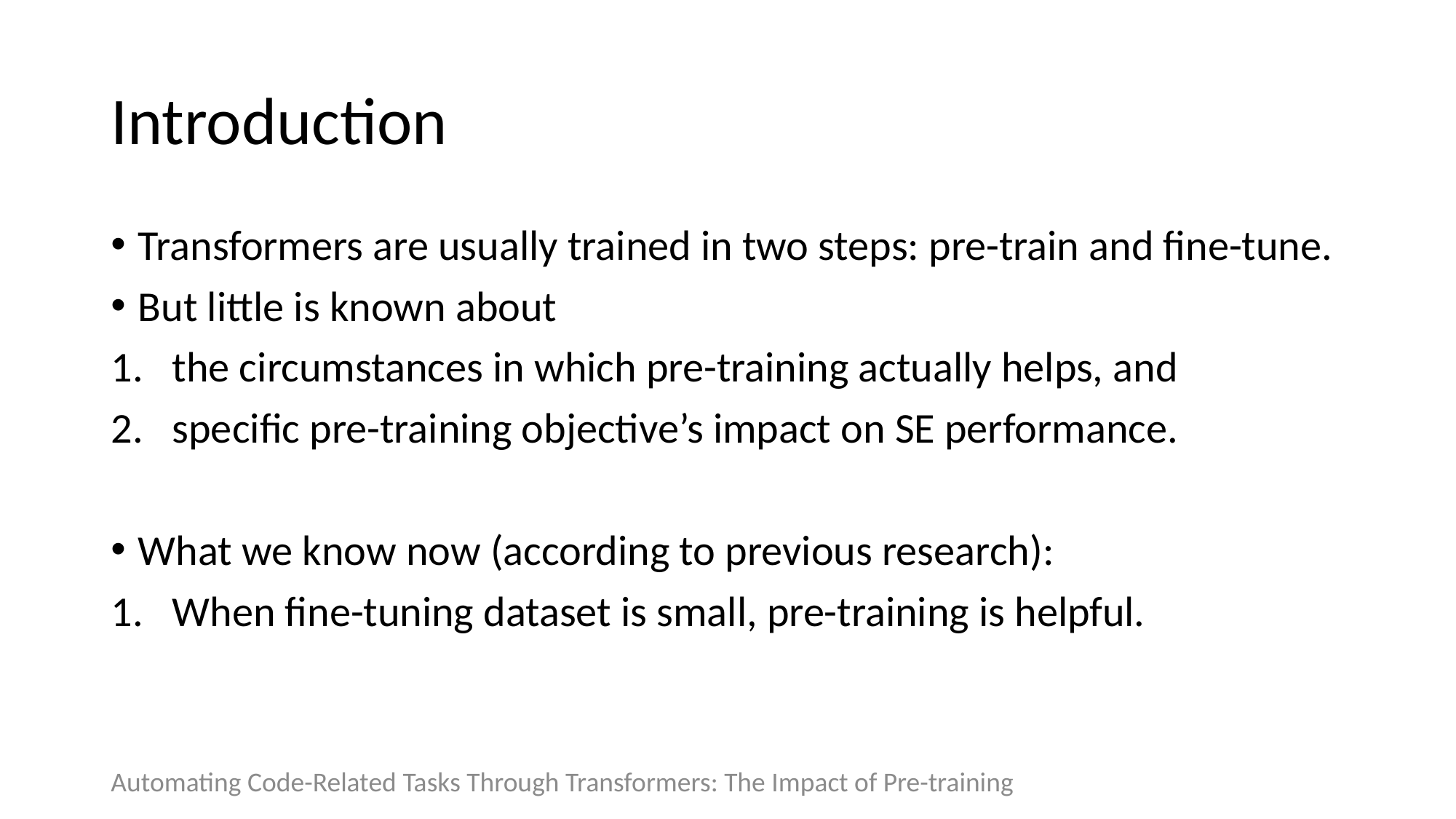

# Introduction
Transformers are usually trained in two steps: pre-train and fine-tune.
But little is known about
the circumstances in which pre-training actually helps, and
specific pre-training objective’s impact on SE performance.

What we know now (according to previous research):
When fine-tuning dataset is small, pre-training is helpful.
Automating Code-Related Tasks Through Transformers: The Impact of Pre-training